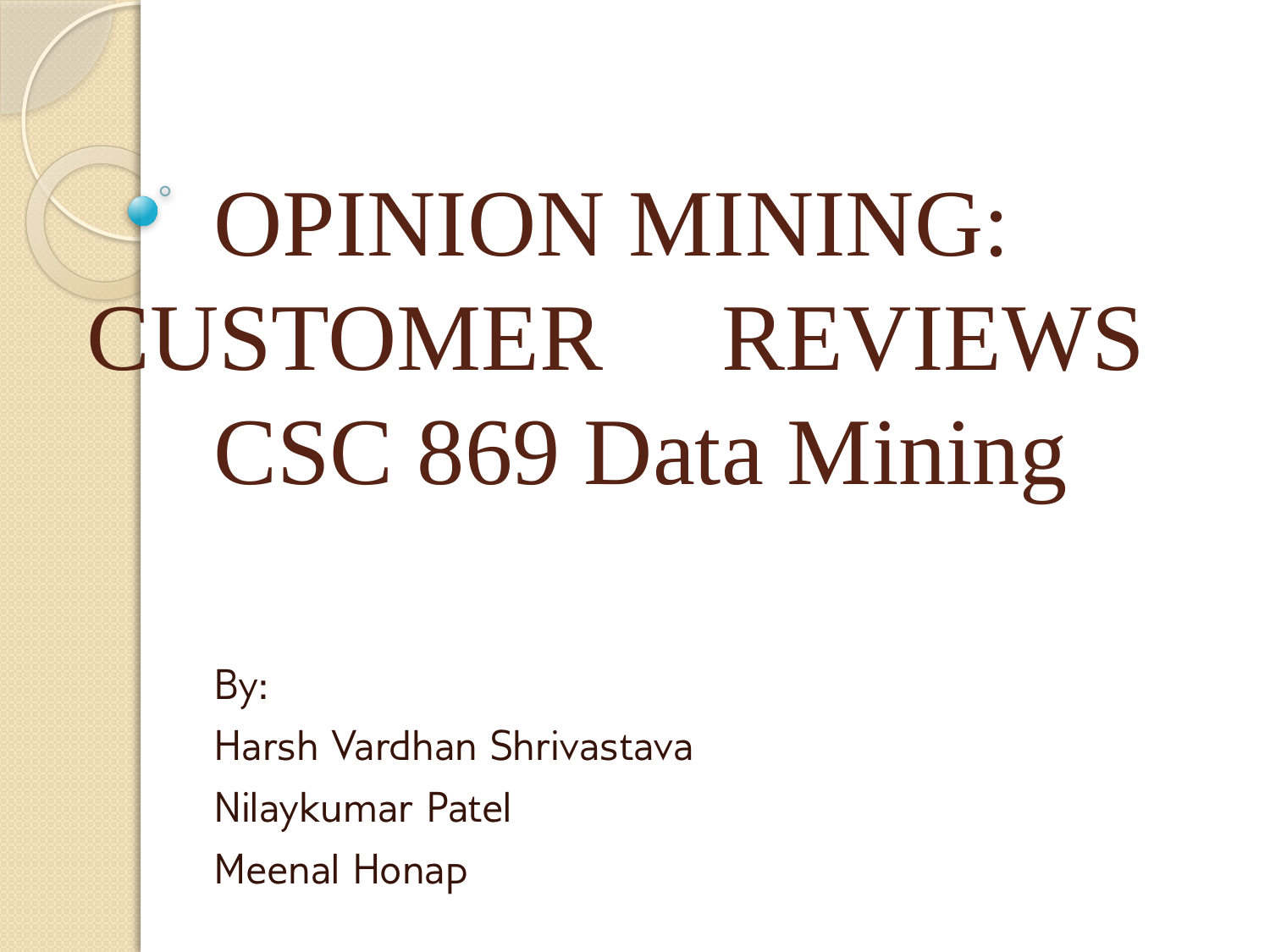

# OPINION MINING:   	CUSTOMER 	REVIEWS CSC 869 Data Mining
By:
Harsh Vardhan Shrivastava
Nilaykumar Patel
Meenal Honap